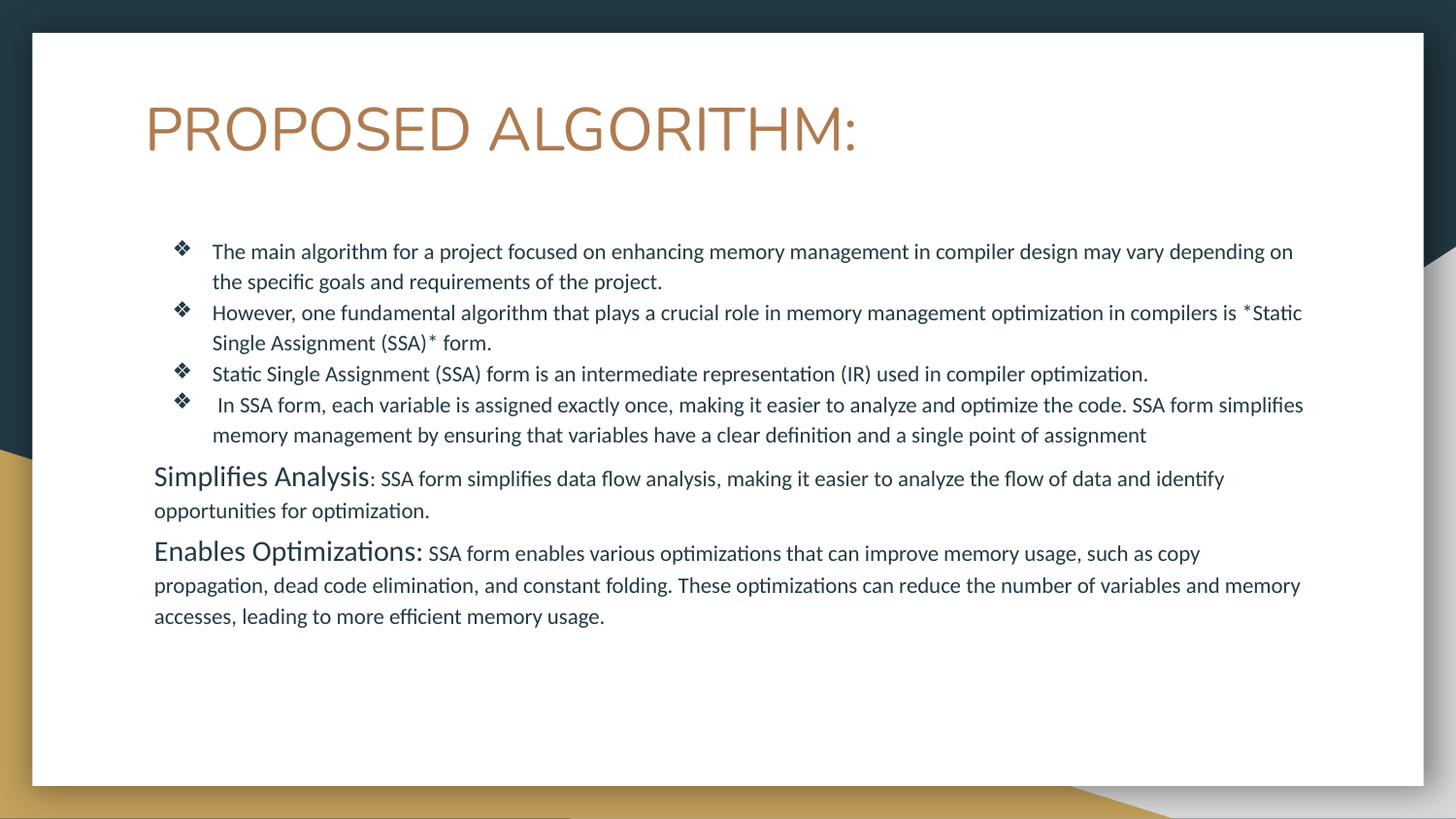

# PROPOSED ALGORITHM:
The main algorithm for a project focused on enhancing memory management in compiler design may vary depending on the specific goals and requirements of the project.
However, one fundamental algorithm that plays a crucial role in memory management optimization in compilers is *Static Single Assignment (SSA)* form.
Static Single Assignment (SSA) form is an intermediate representation (IR) used in compiler optimization.
 In SSA form, each variable is assigned exactly once, making it easier to analyze and optimize the code. SSA form simplifies memory management by ensuring that variables have a clear definition and a single point of assignment
Simplifies Analysis: SSA form simplifies data flow analysis, making it easier to analyze the flow of data and identify opportunities for optimization.
Enables Optimizations: SSA form enables various optimizations that can improve memory usage, such as copy propagation, dead code elimination, and constant folding. These optimizations can reduce the number of variables and memory accesses, leading to more efficient memory usage.